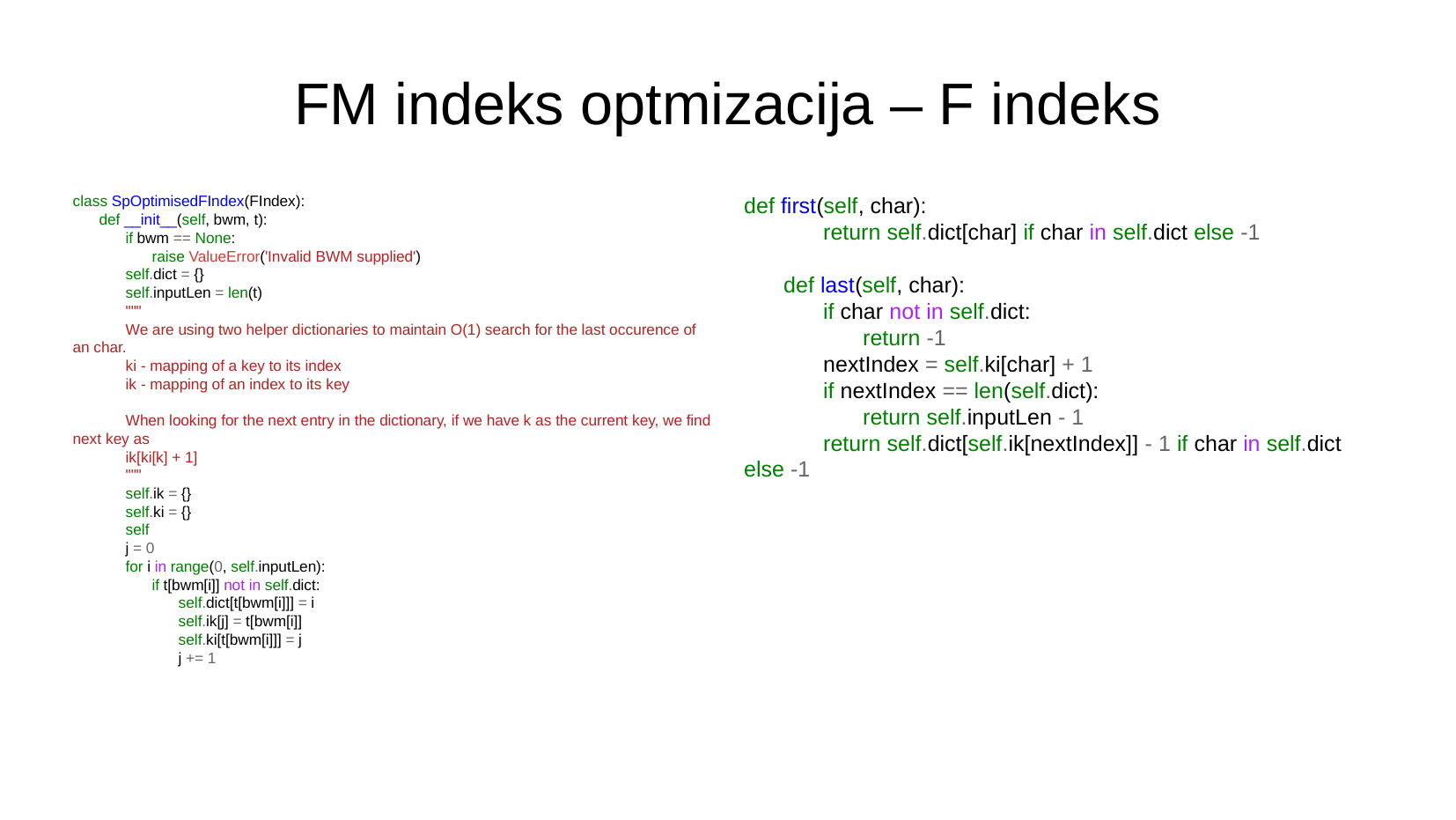

FM indeks optmizacija – F indeks
class SpOptimisedFIndex(FIndex):
        def __init__(self, bwm, t):
                if bwm == None:
                        raise ValueError('Invalid BWM supplied')
                self.dict = {}
                self.inputLen = len(t)
                """
                We are using two helper dictionaries to maintain O(1) search for the last occurence of an char.
                ki - mapping of a key to its index
                ik - mapping of an index to its key

                When looking for the next entry in the dictionary, if we have k as the current key, we find next key as
                ik[ki[k] + 1]
                """
                self.ik = {}
                self.ki = {}
                self
                j = 0
                for i in range(0, self.inputLen):
                        if t[bwm[i]] not in self.dict:
                                self.dict[t[bwm[i]]] = i
                                self.ik[j] = t[bwm[i]]
                                self.ki[t[bwm[i]]] = j
                                j += 1
def first(self, char):
                return self.dict[char] if char in self.dict else -1

        def last(self, char):
                if char not in self.dict:
                        return -1
                nextIndex = self.ki[char] + 1
                if nextIndex == len(self.dict):
                        return self.inputLen - 1
                return self.dict[self.ik[nextIndex]] - 1 if char in self.dict else -1